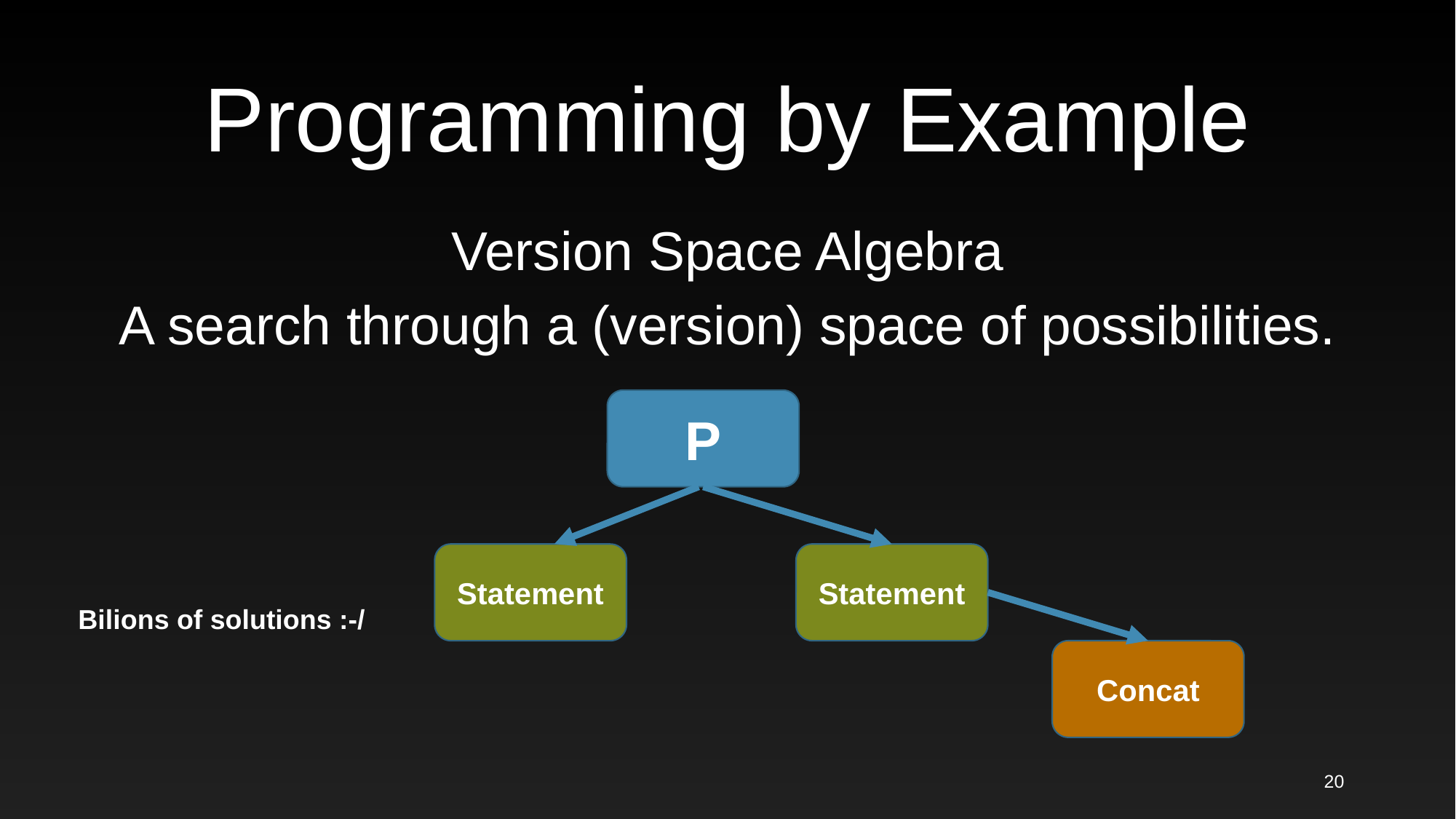

# Programming by Example
Version Space Algebra
A search through a (version) space of possibilities.
P
Statement
Statement
Bilions of solutions :-/
Concat
20